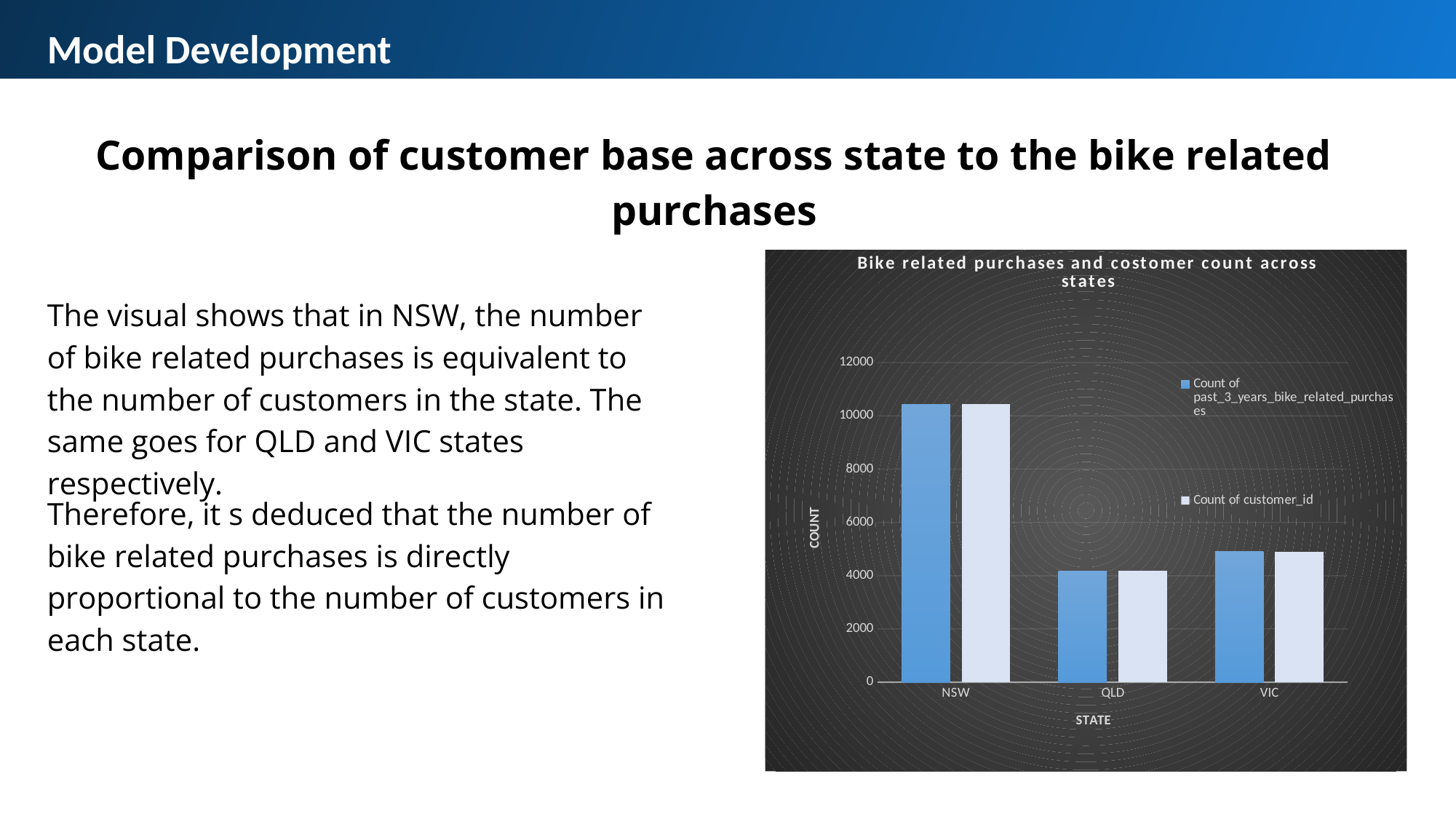

Model Development
Comparison of customer base across state to the bike related purchases

### Chart: Bike related purchases and costomer count across states

| Category | Count of past_3_years_bike_related_purchases | Count of customer_id |
|---|---|---|
| NSW | 10437.0 | 10437.0 |
| QLD | 4173.0 | 4173.0 |
| VIC | 4895.0 | 4895.0 |
The visual shows that in NSW, the number of bike related purchases is equivalent to the number of customers in the state. The same goes for QLD and VIC states respectively.
Therefore, it s deduced that the number of bike related purchases is directly proportional to the number of customers in each state.